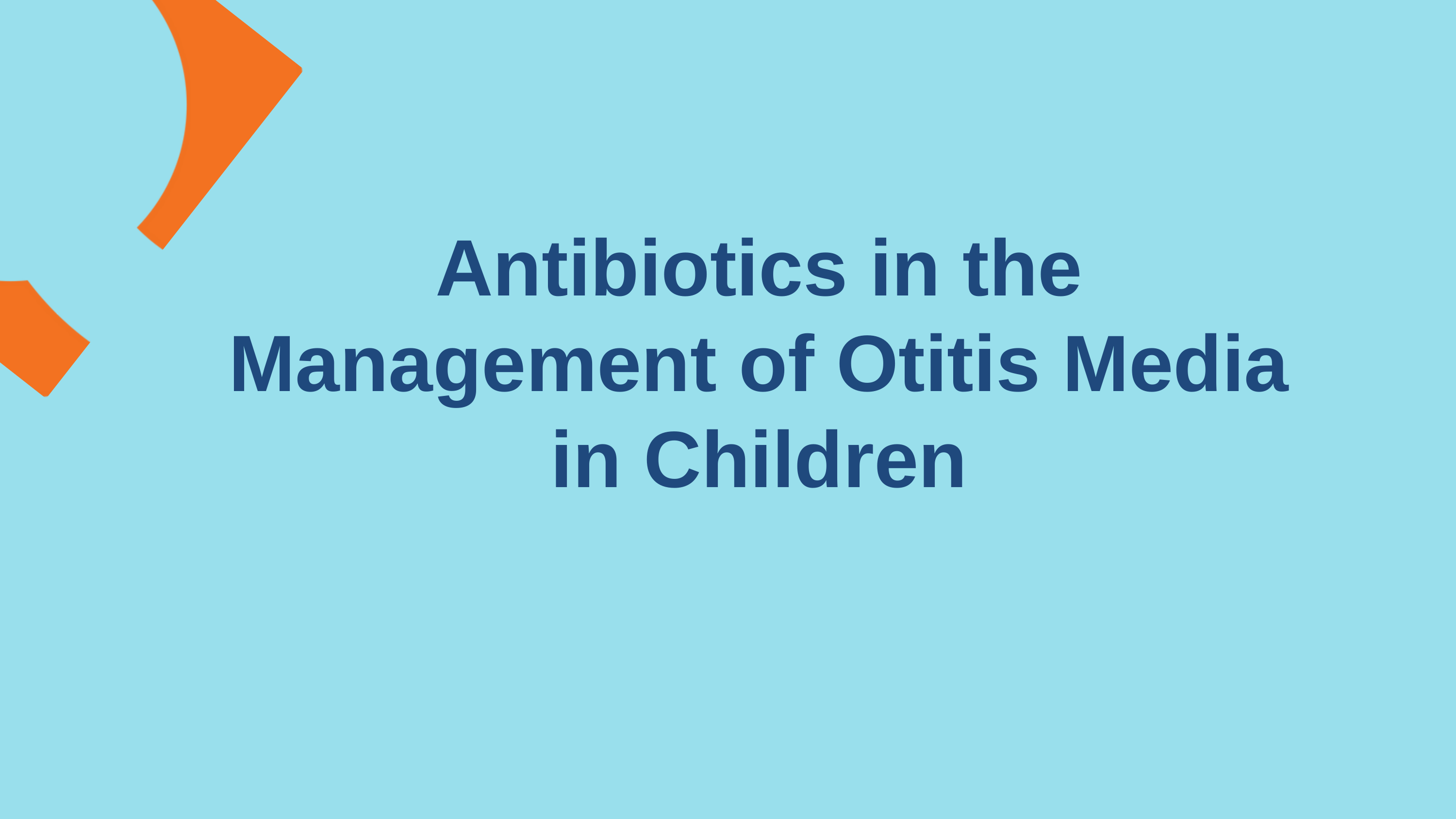

Antibiotics in the Management of Otitis Media in Children